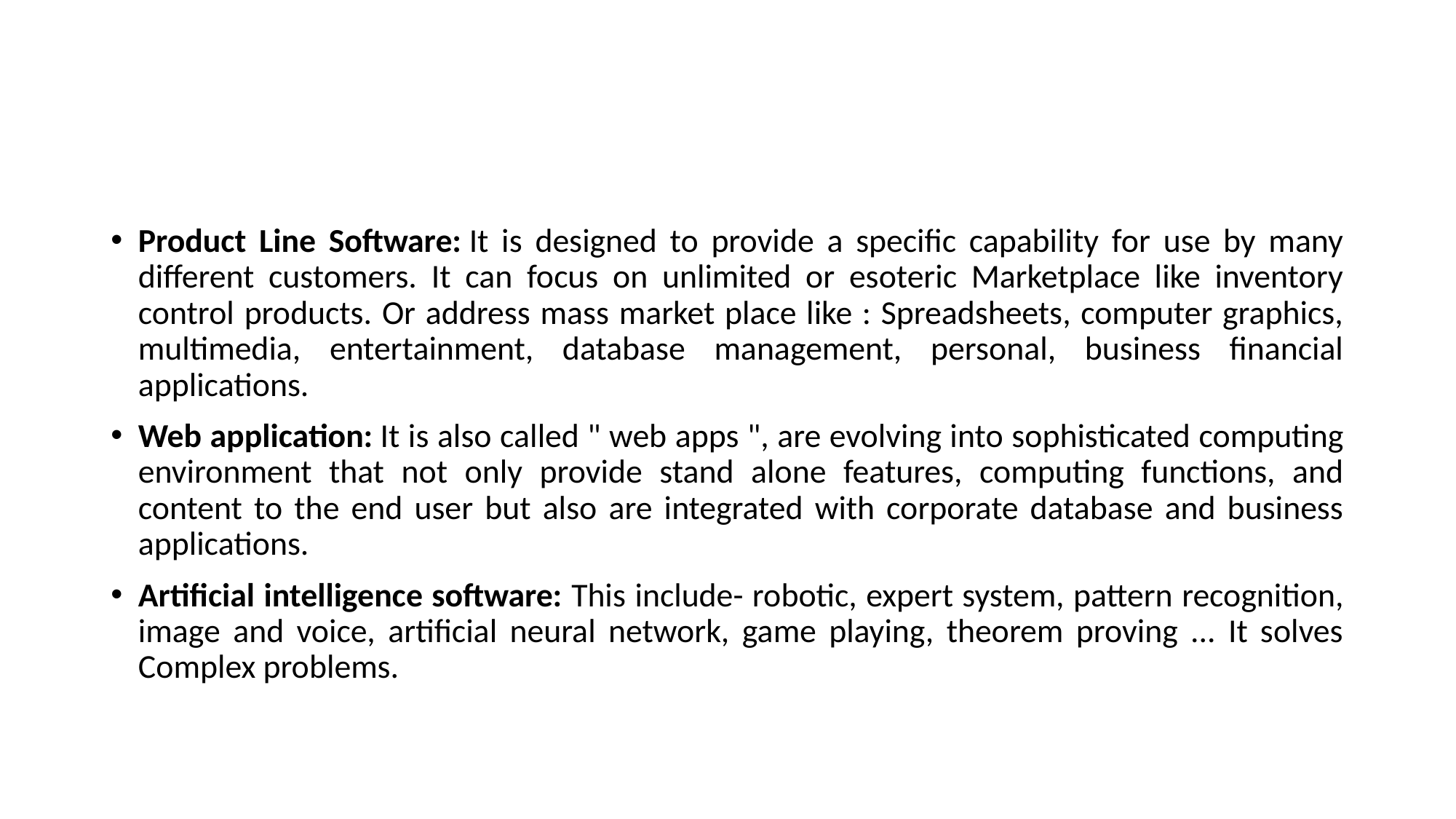

#
Product Line Software: It is designed to provide a specific capability for use by many different customers. It can focus on unlimited or esoteric Marketplace like inventory control products. Or address mass market place like : Spreadsheets, computer graphics, multimedia, entertainment, database management, personal, business financial applications.
Web application: It is also called " web apps ", are evolving into sophisticated computing environment that not only provide stand alone features, computing functions, and content to the end user but also are integrated with corporate database and business applications.
Artificial intelligence software: This include- robotic, expert system, pattern recognition, image and voice, artificial neural network, game playing, theorem proving ... It solves Complex problems.